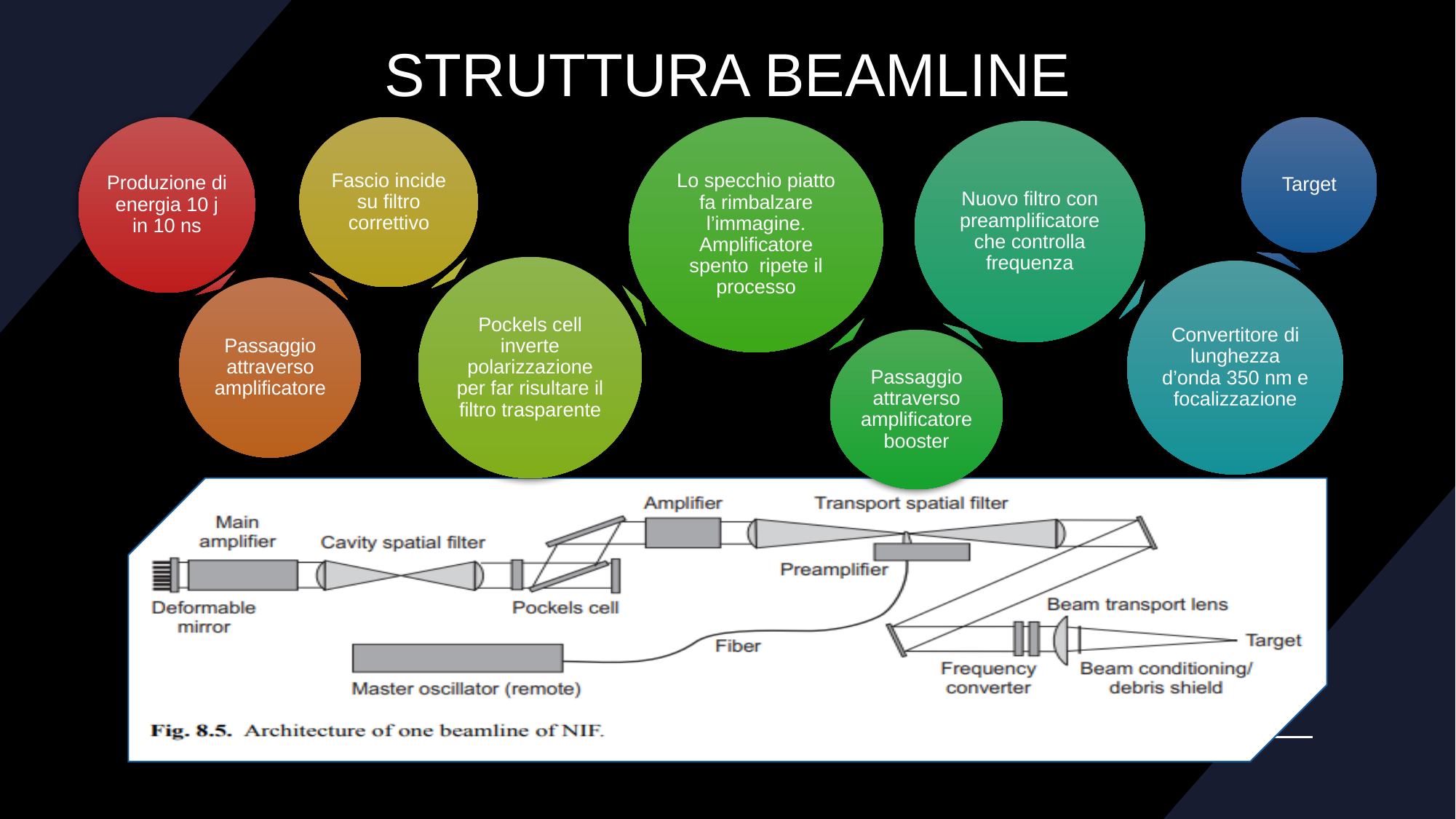

# STRUTTURA BEAMLINE
Produzione di energia 10 j in 10 ns
Passaggio attraverso amplificatore
Fascio incide su filtro correttivo
Pockels cell inverte polarizzazione per far risultare il filtro trasparente
Lo specchio piatto fa rimbalzare l’immagine. Amplificatore spento  ripete il processo
Passaggio attraverso amplificatore booster
Nuovo filtro con preamplificatore che controlla frequenza
Convertitore di lunghezza d’onda 350 nm e focalizzazione
Target